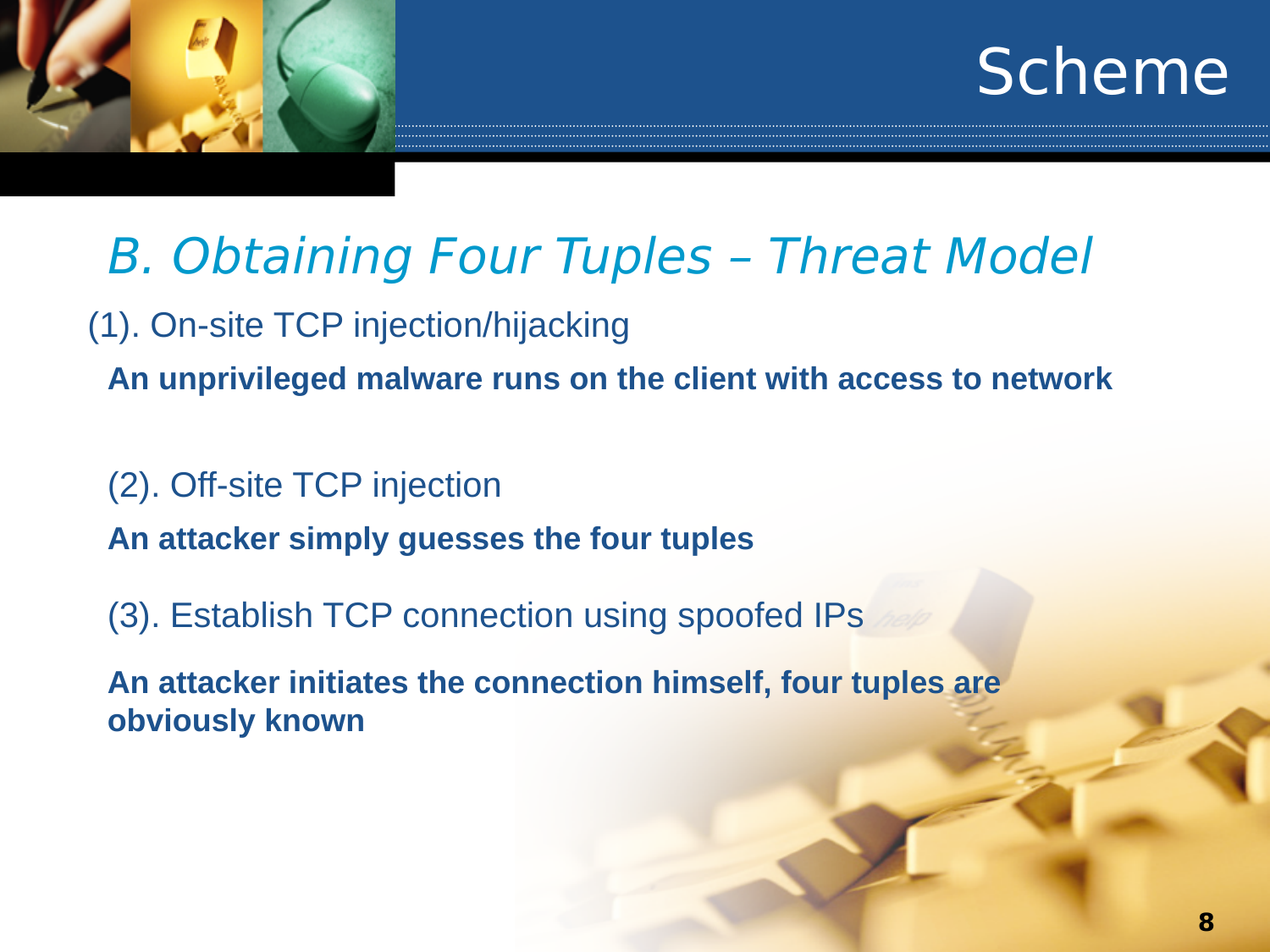

# Scheme
B. Obtaining Four Tuples – Threat Model
(1). On-site TCP injection/hijacking
An unprivileged malware runs on the client with access to network
(2). Off-site TCP injection
An attacker simply guesses the four tuples
(3). Establish TCP connection using spoofed IPs
An attacker initiates the connection himself, four tuples are obviously known
8